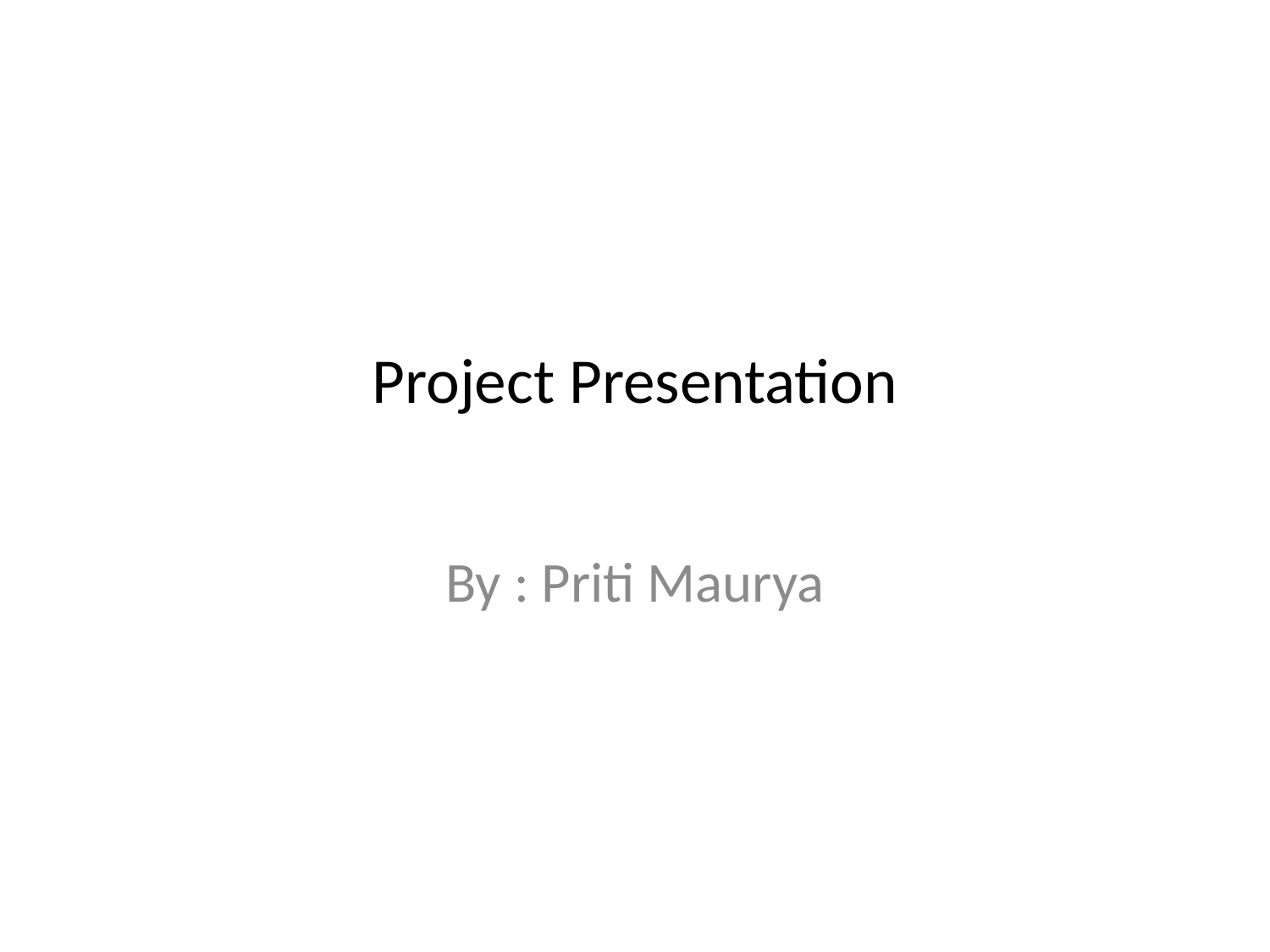

# Project Presentation
By : Priti Maurya